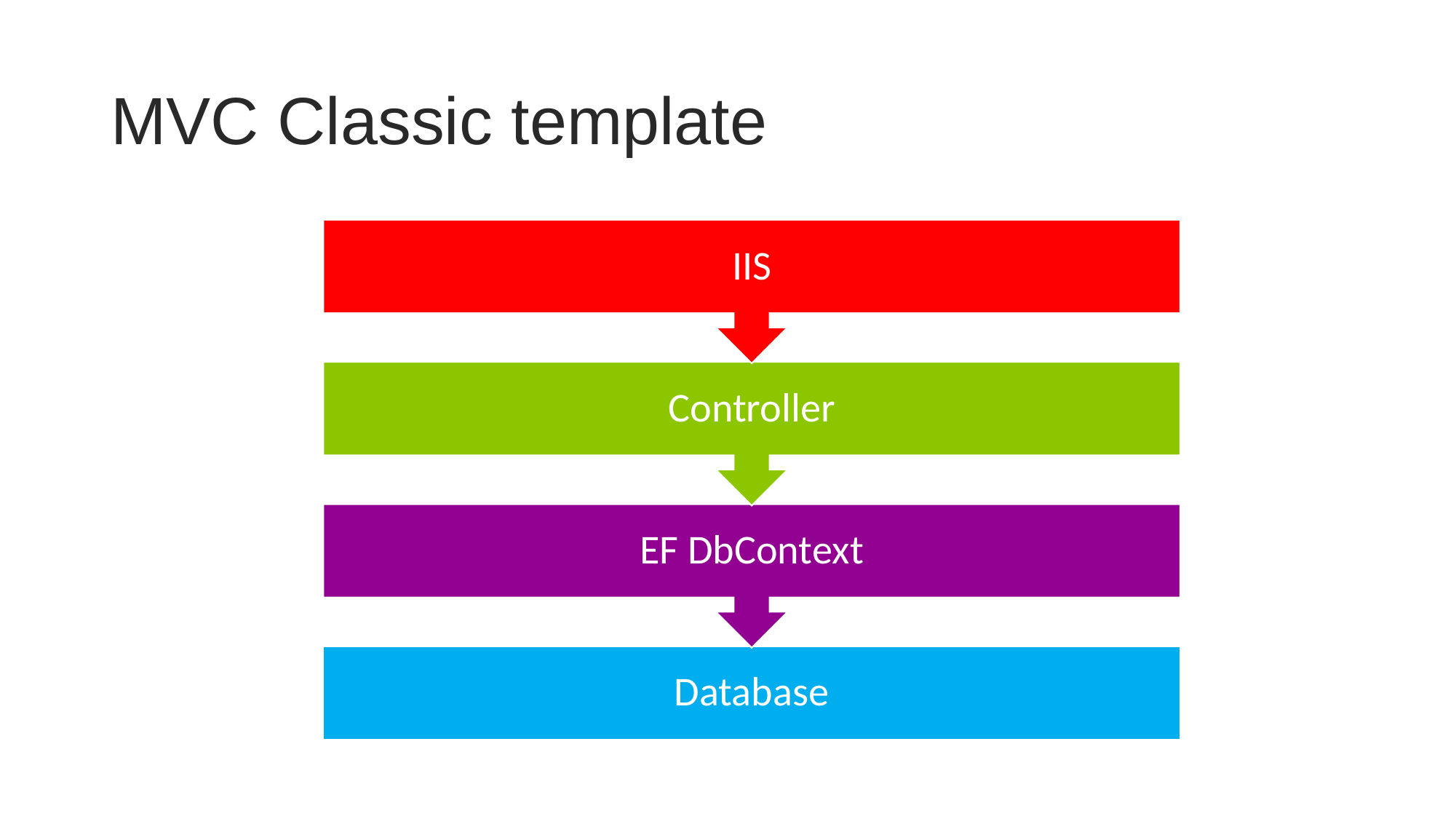

# MVC Classic template
Database
EF DbContext
Controller
IIS